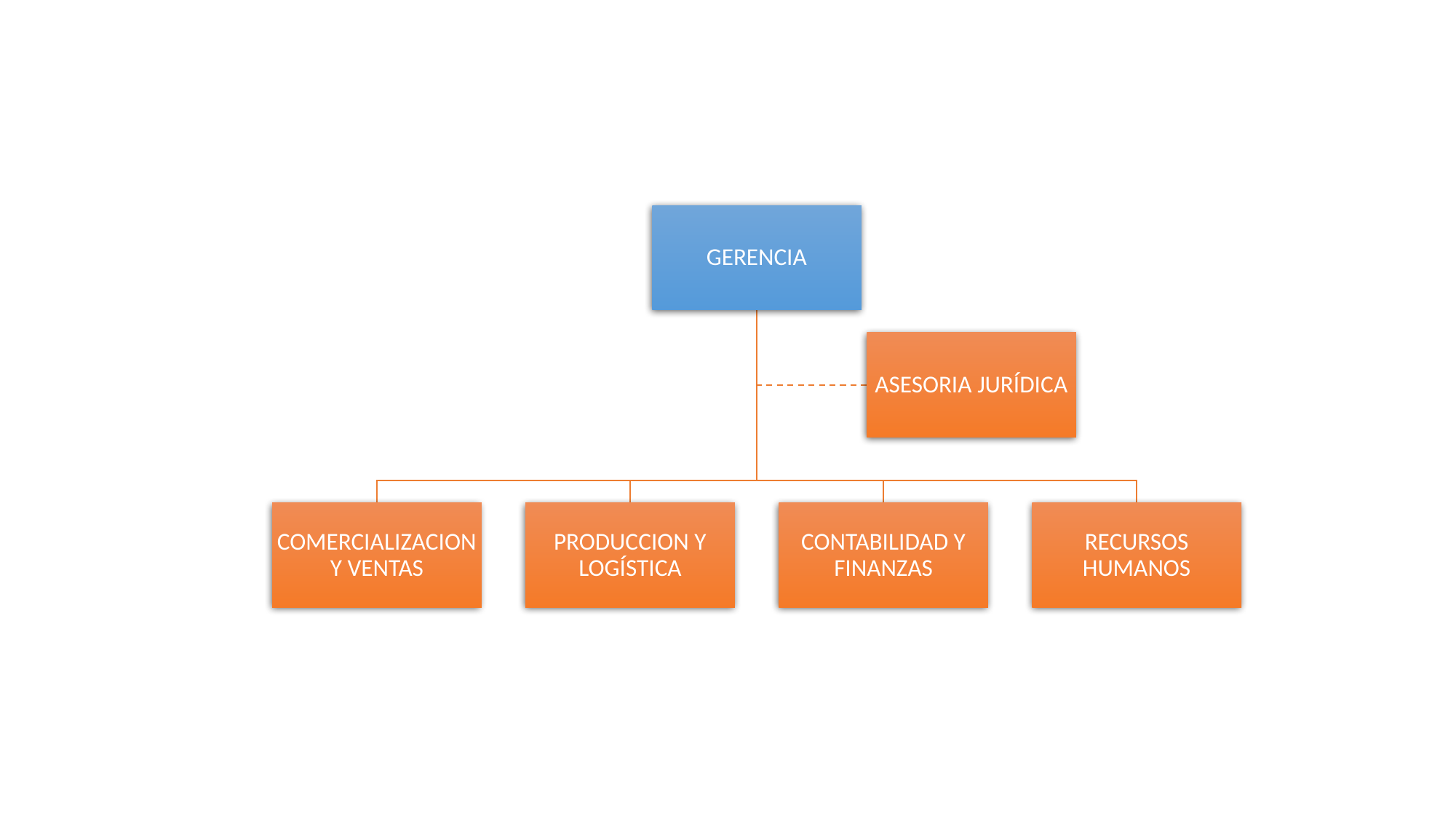

GERENCIA
COMERCIALIZACION Y VENTAS
PRODUCCION Y LOGÍSTICA
CONTABILIDAD Y FINANZAS
RECURSOS HUMANOS
ASESORIA JURÍDICA